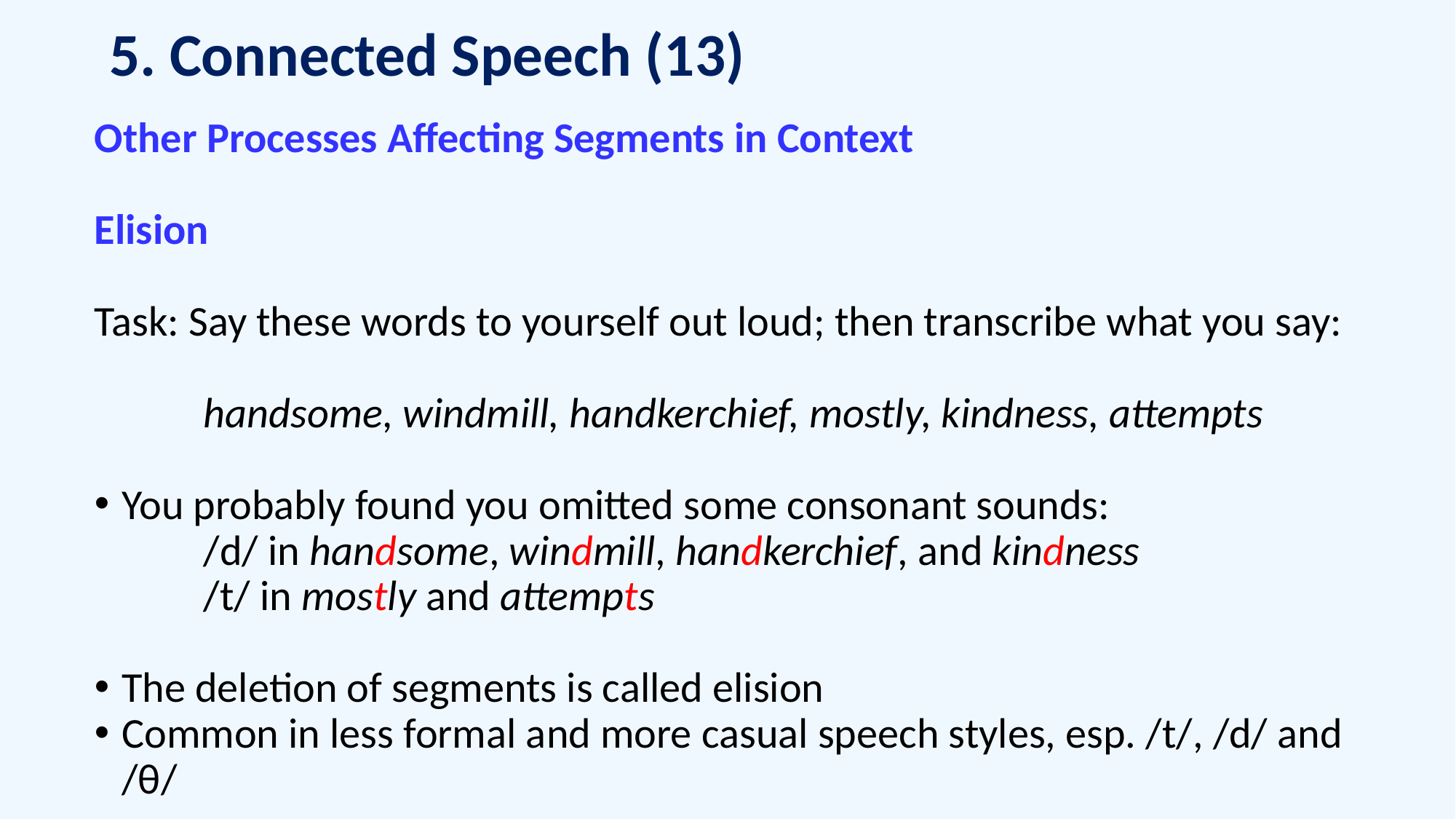

# 5. Connected Speech (13)
Other Processes Affecting Segments in Context

Elision

Task: Say these words to yourself out loud; then transcribe what you say:

	handsome, windmill, handkerchief, mostly, kindness, attempts

You probably found you omitted some consonant sounds:
	/d/ in handsome, windmill, handkerchief, and kindness
	/t/ in mostly and attempts

The deletion of segments is called elision
Common in less formal and more casual speech styles, esp. /t/, /d/ and /θ/